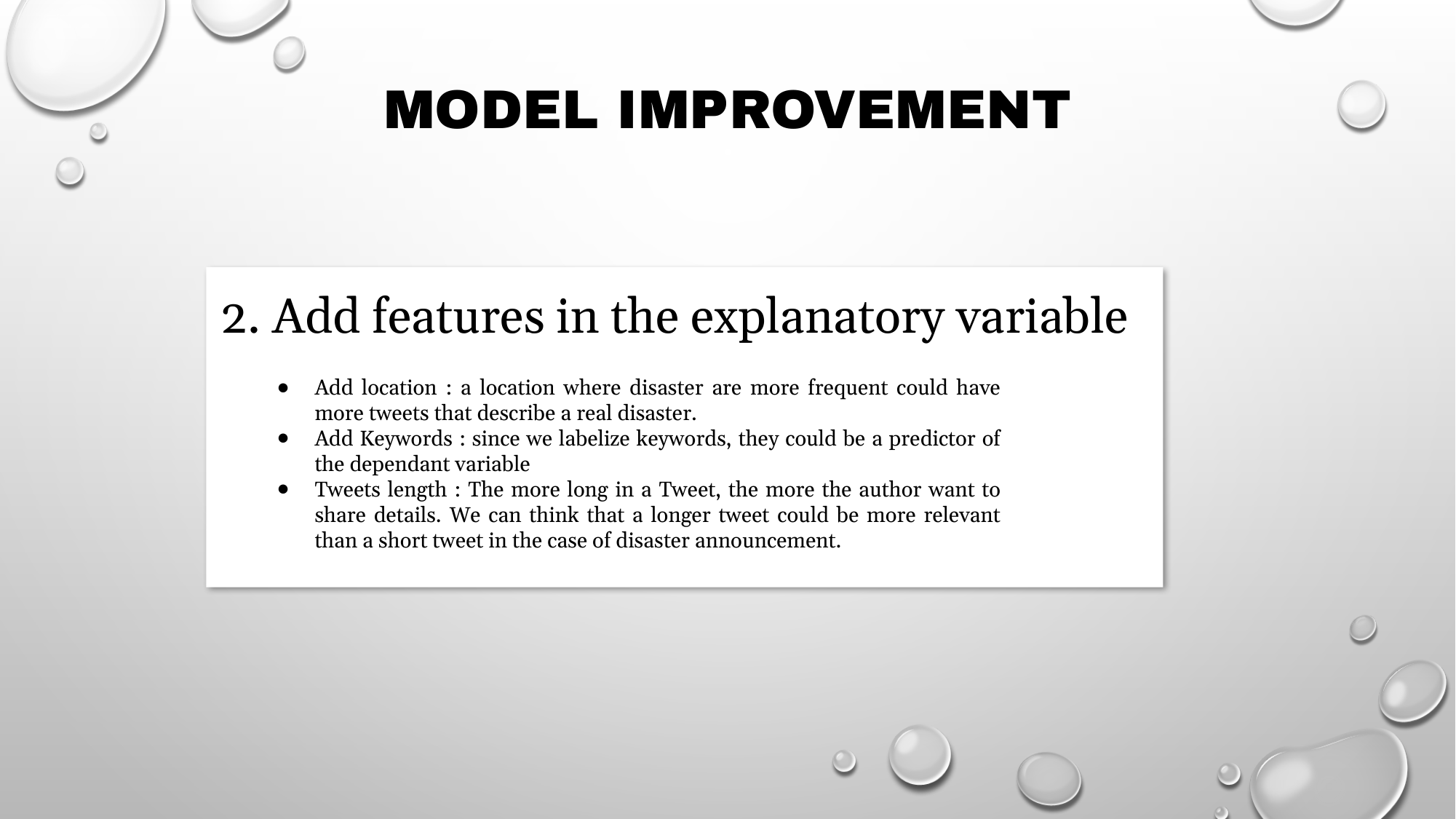

# MODEL IMPROVEMENT
2. Add features in the explanatory variable

Add location : a location where disaster are more frequent could have more tweets that describe a real disaster.
Add Keywords : since we labelize keywords, they could be a predictor of the dependant variable
Tweets length : The more long in a Tweet, the more the author want to share details. We can think that a longer tweet could be more relevant than a short tweet in the case of disaster announcement.